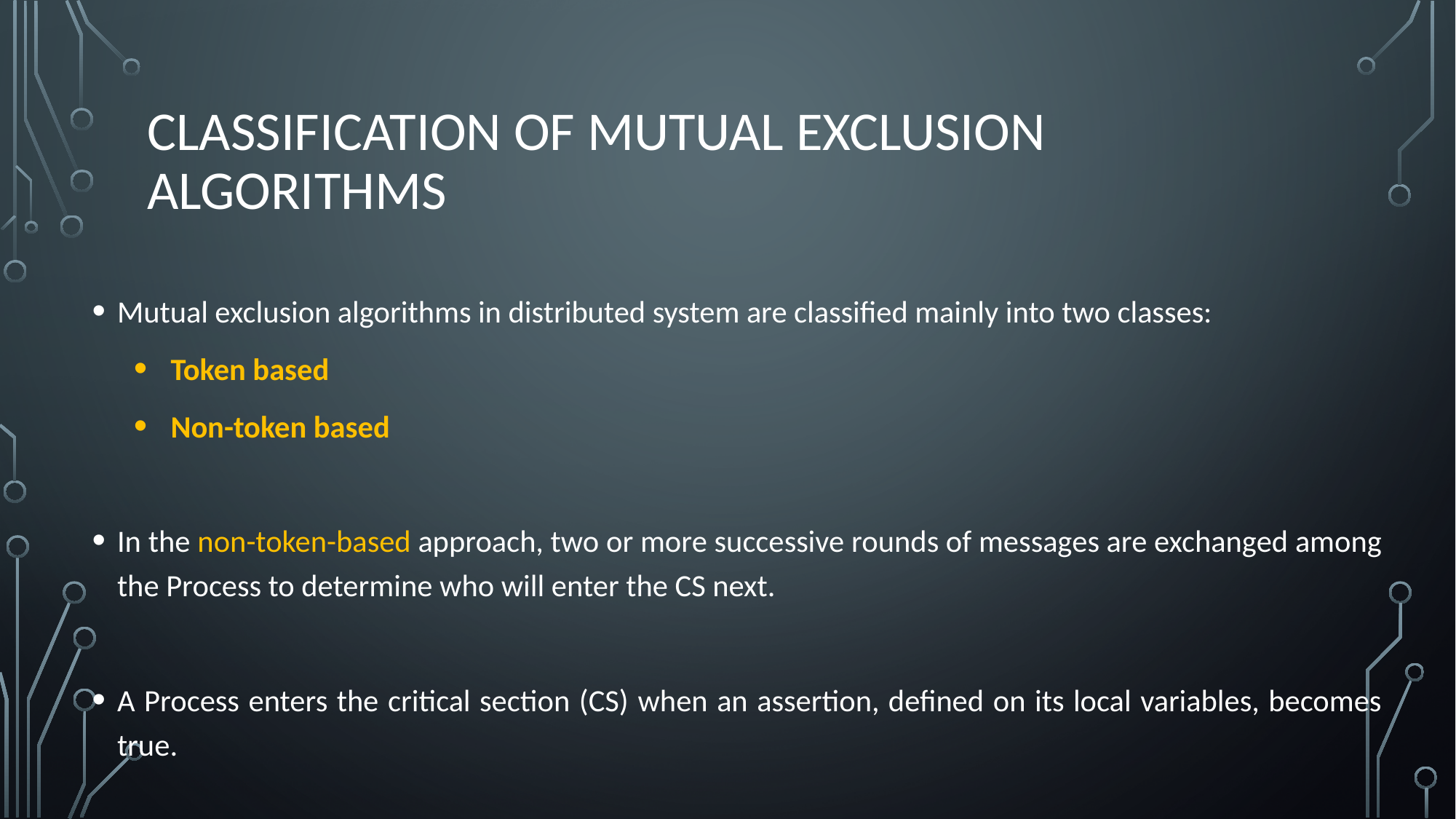

# Classification of Mutual Exclusion Algorithms
Mutual exclusion algorithms in distributed system are classified mainly into two classes:
Token based
Non-token based

In the non-token-based approach, two or more successive rounds of messages are exchanged among the Process to determine who will enter the CS next.

A Process enters the critical section (CS) when an assertion, defined on its local variables, becomes true.